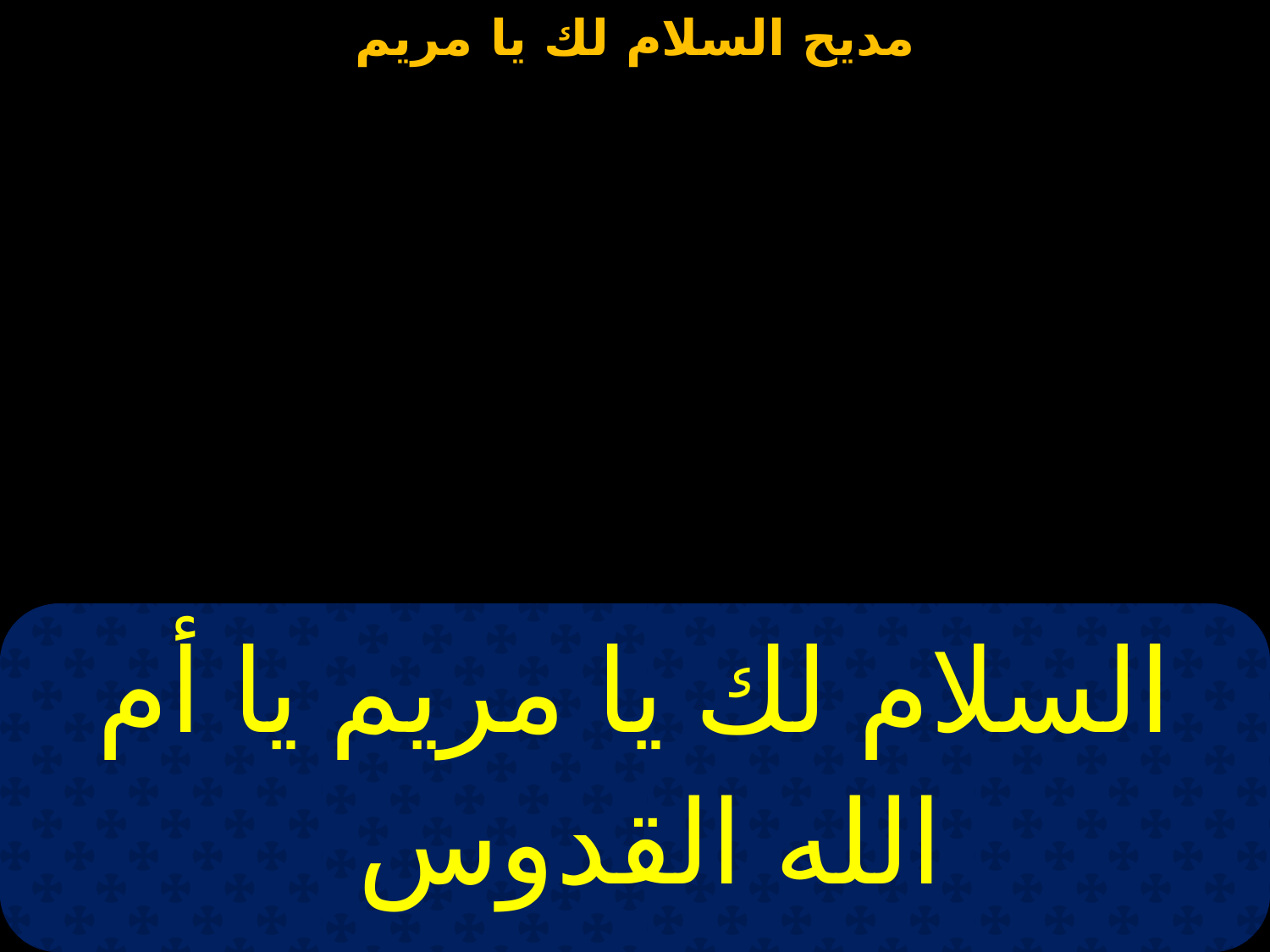

| السلام لك يا مريم يا أم الله القدوس |
| --- |